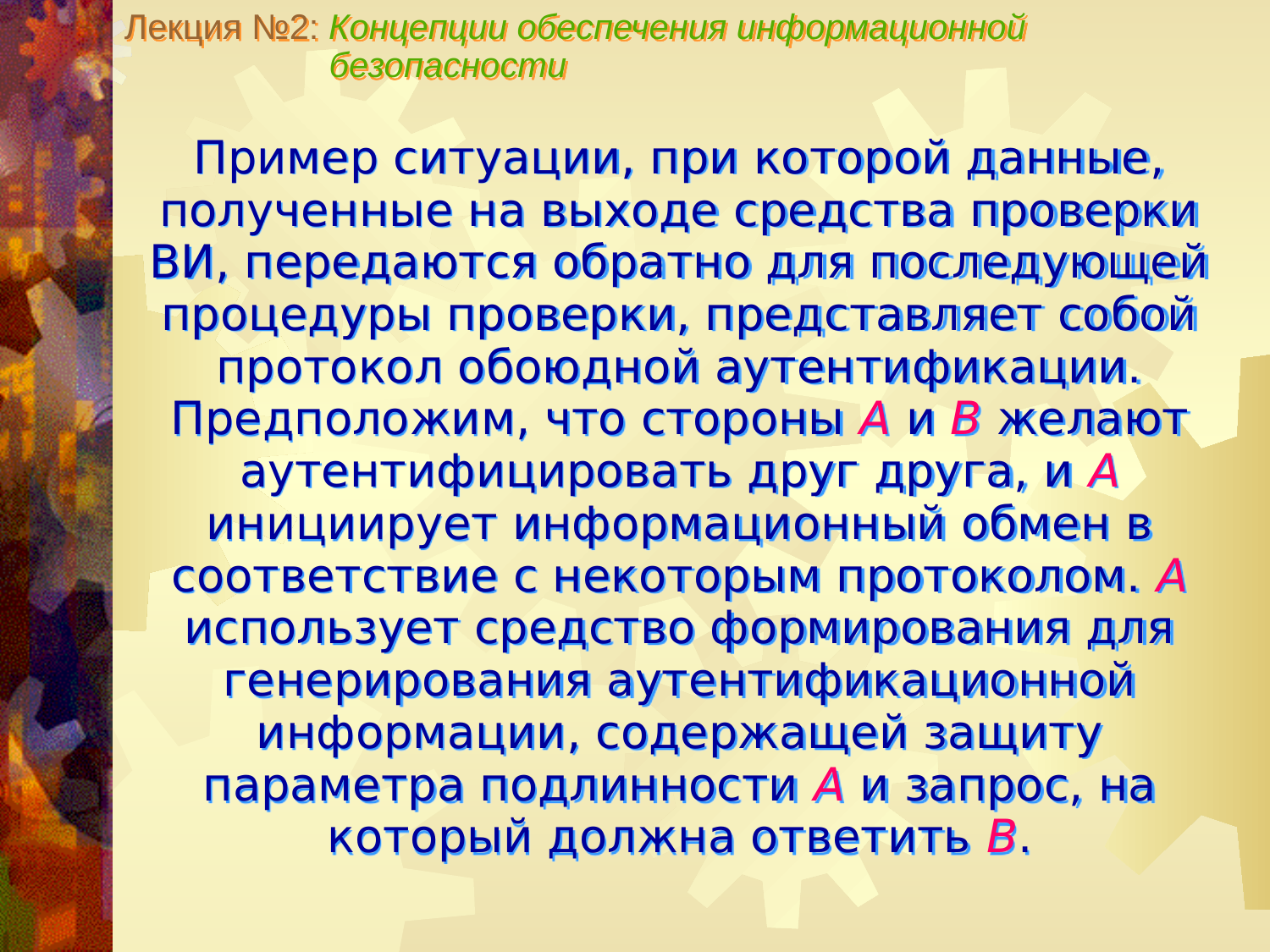

Лекция №2: Концепции обеспечения информационной
                       безопасности
Пример ситуации, при которой данные, полученные на выходе средства проверки ВИ, передаются обратно для последующей процедуры проверки, представляет собой протокол обоюдной аутентификации. Предположим, что стороны А и В желают аутентифицировать друг друга, и А инициирует информационный обмен в соответствие с некоторым протоколом. А использует средство формирования для генерирования аутентификационной информации, содержащей защиту параметра подлинности А и запрос, на который должна ответить В.